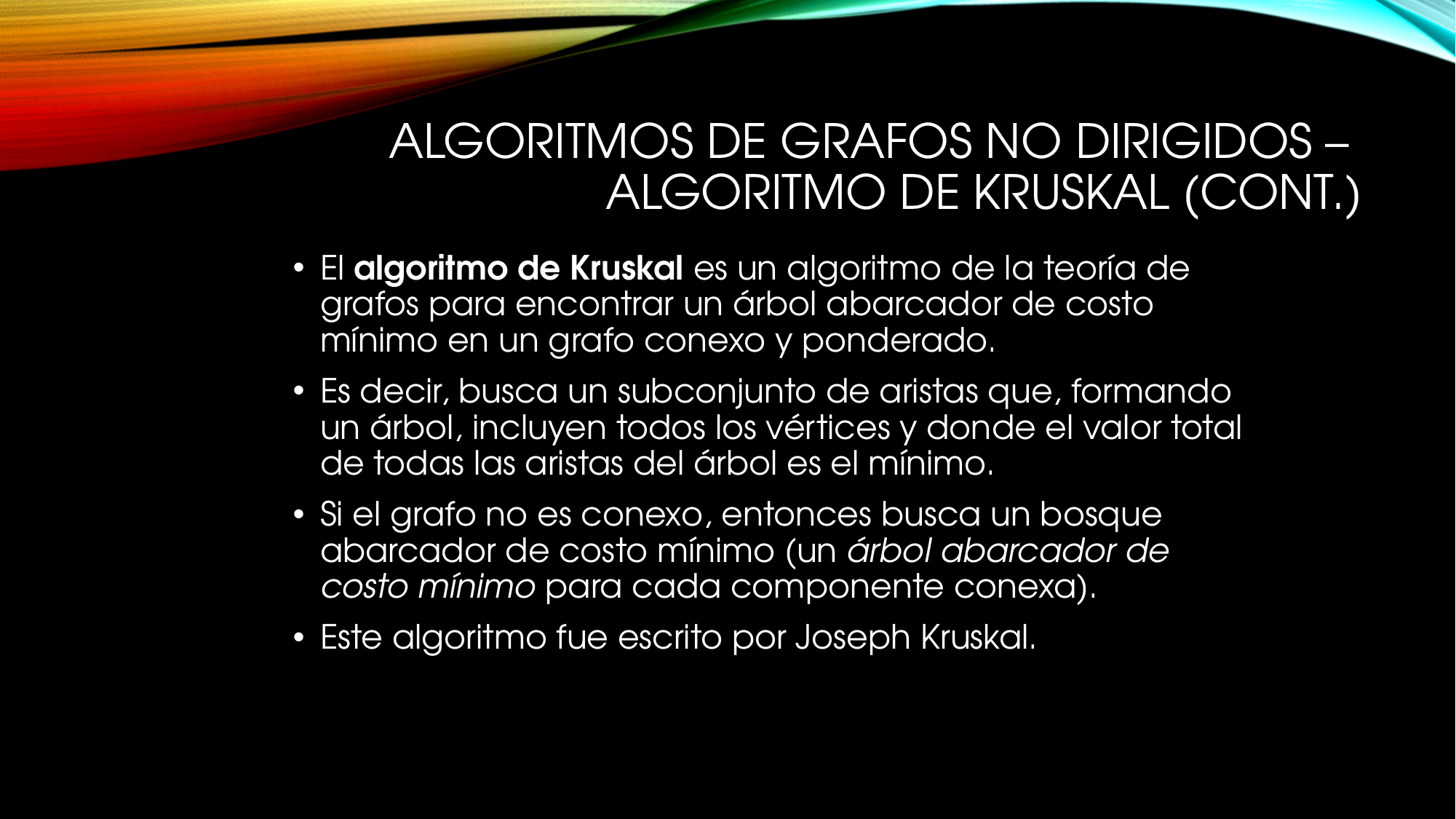

# Algoritmos de Grafos No Dirigidos – Algoritmo de Kruskal (cont.)
El algoritmo de Kruskal es un algoritmo de la teoría de grafos para encontrar un árbol abarcador de costo mínimo en un grafo conexo y ponderado.
Es decir, busca un subconjunto de aristas que, formando un árbol, incluyen todos los vértices y donde el valor total de todas las aristas del árbol es el mínimo.
Si el grafo no es conexo, entonces busca un bosque abarcador de costo mínimo (un árbol abarcador de costo mínimo para cada componente conexa).
Este algoritmo fue escrito por Joseph Kruskal.